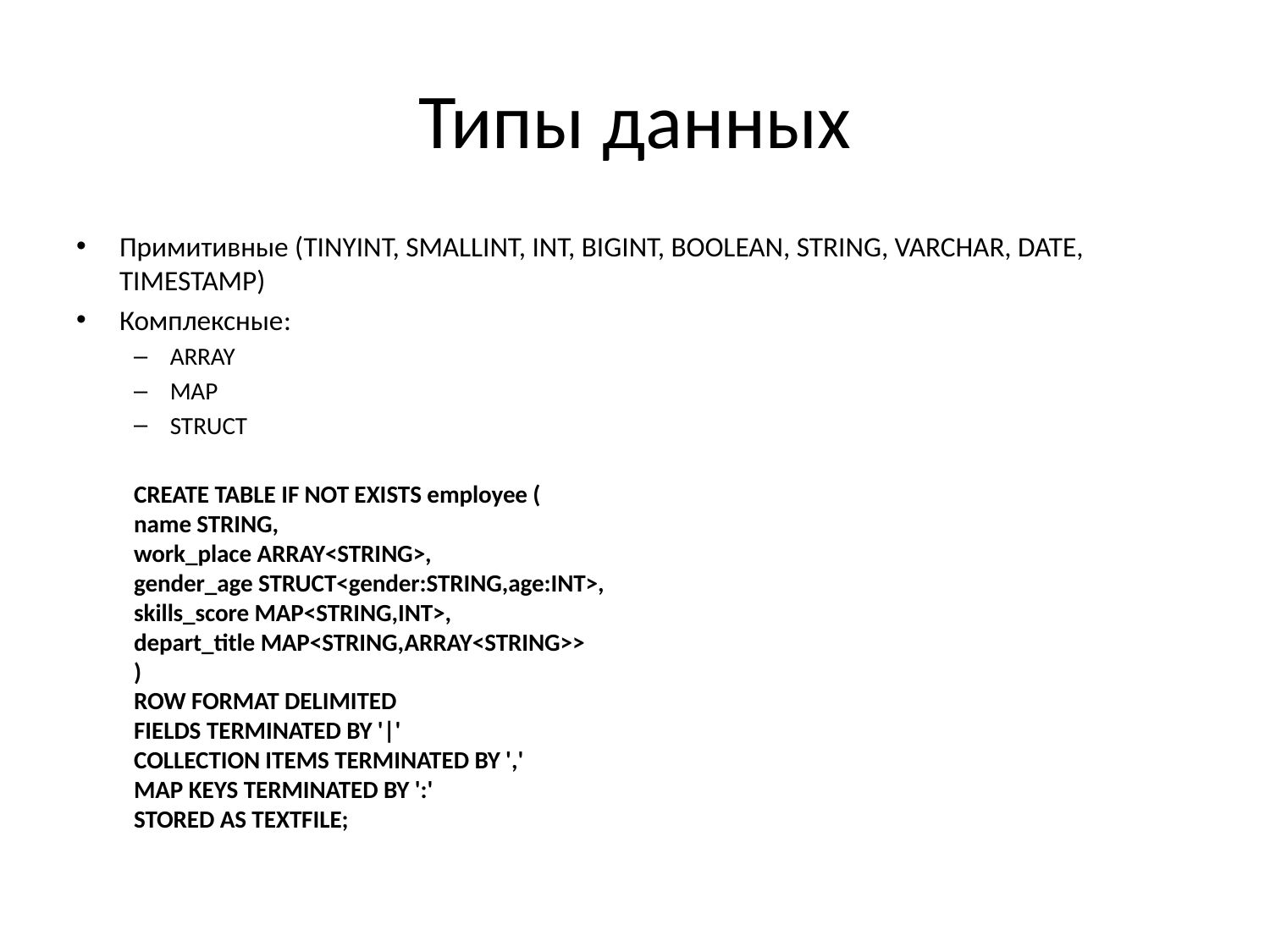

# Типы данных
Примитивные (TINYINT, SMALLINT, INT, BIGINT, BOOLEAN, STRING, VARCHAR, DATE, TIMESTAMP)
Комплексные:
ARRAY
MAP
STRUCT

CREATE TABLE IF NOT EXISTS employee (
	name STRING,
	work_place ARRAY<STRING>,
	gender_age STRUCT<gender:STRING,age:INT>,
	skills_score MAP<STRING,INT>,
	depart_title MAP<STRING,ARRAY<STRING>>
)
ROW FORMAT DELIMITED
FIELDS TERMINATED BY '|'
COLLECTION ITEMS TERMINATED BY ','
MAP KEYS TERMINATED BY ':'
STORED AS TEXTFILE;